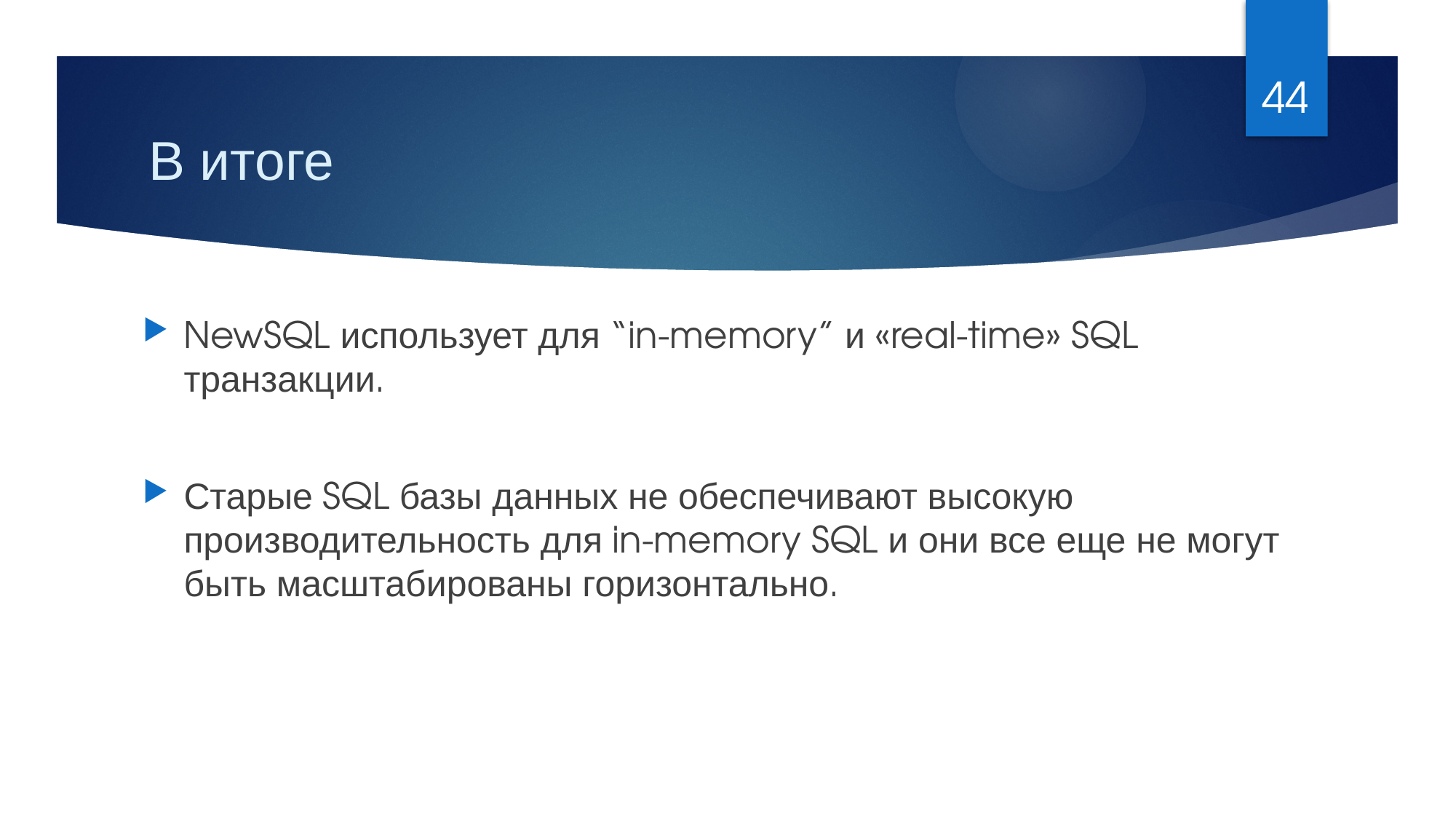

44
# В итоге
NewSQL использует для “in-memory” и «real-time» SQL транзакции.

Старые SQL базы данных не обеспечивают высокую производительность для in-memory SQL и они все еще не могут быть масштабированы горизонтально.